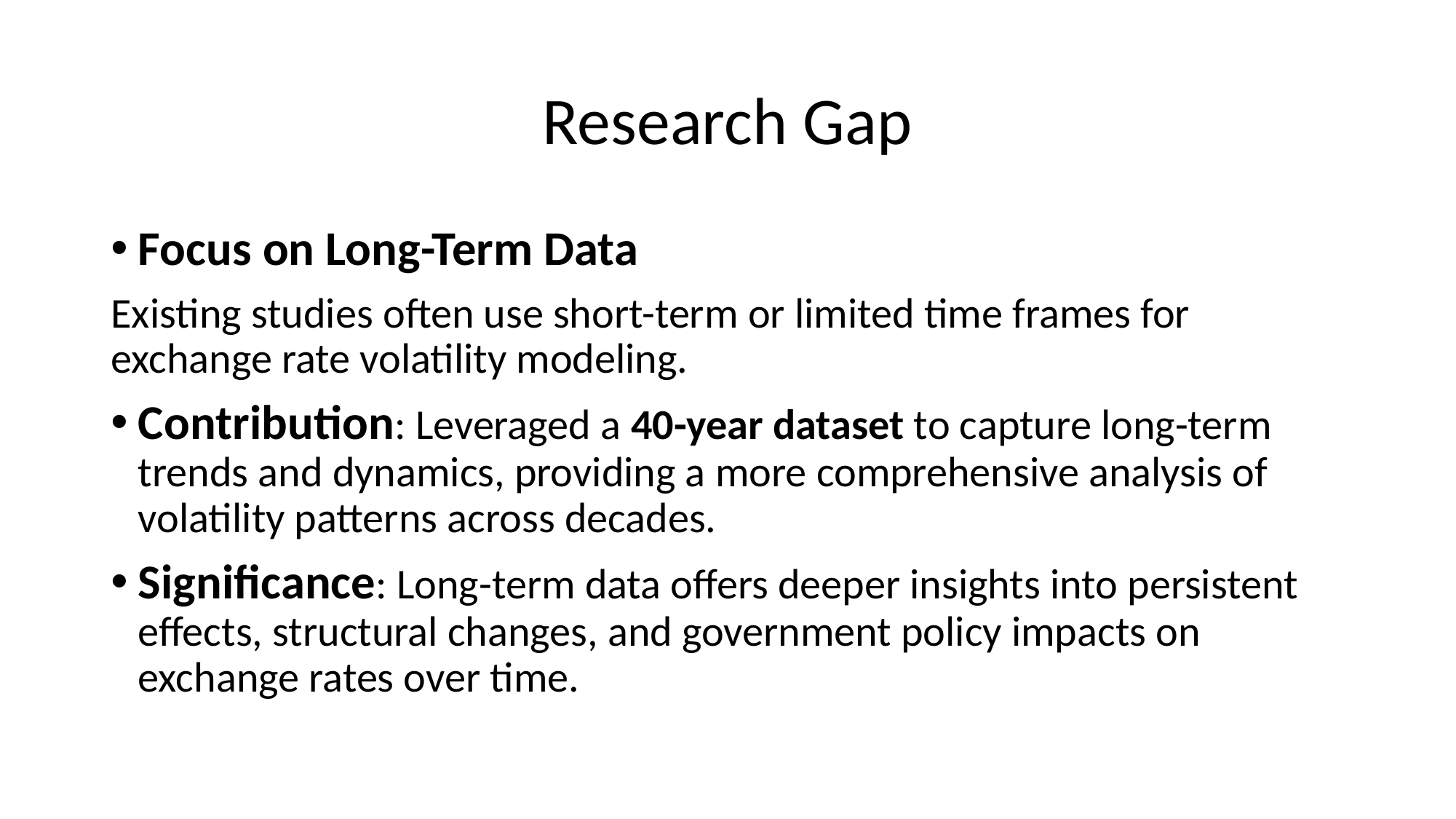

# Research Gap
Focus on Long-Term Data
Existing studies often use short-term or limited time frames for exchange rate volatility modeling.
Contribution: Leveraged a 40-year dataset to capture long-term trends and dynamics, providing a more comprehensive analysis of volatility patterns across decades.
Significance: Long-term data offers deeper insights into persistent effects, structural changes, and government policy impacts on exchange rates over time.